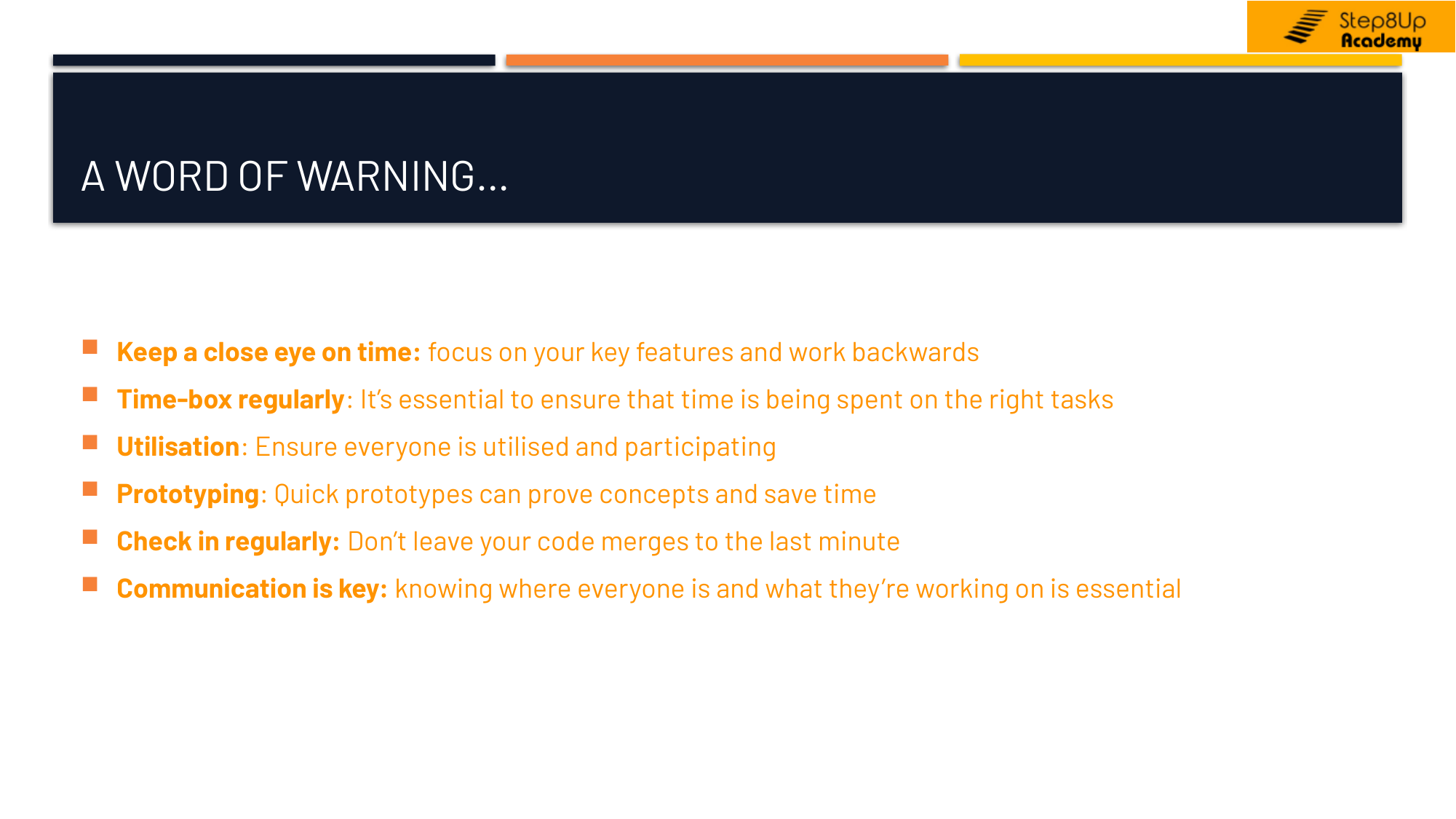

# A word of warning…
Keep a close eye on time: focus on your key features and work backwards
Time-box regularly: It’s essential to ensure that time is being spent on the right tasks
Utilisation: Ensure everyone is utilised and participating
Prototyping: Quick prototypes can prove concepts and save time
Check in regularly: Don’t leave your code merges to the last minute
Communication is key: knowing where everyone is and what they’re working on is essential